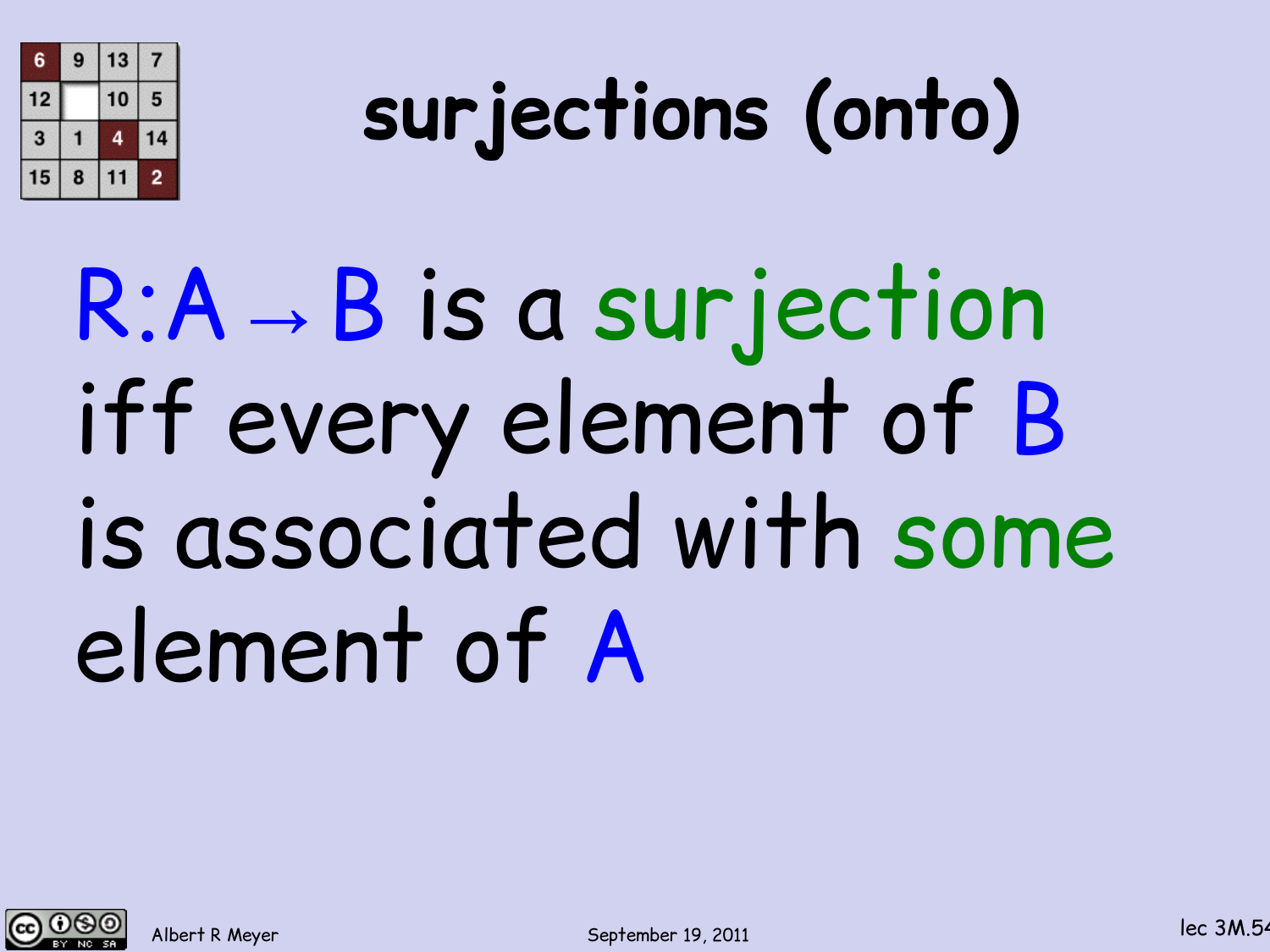

# surjections (onto)
R:A→B is a surjection
iff every element of B
is associated with some element of A